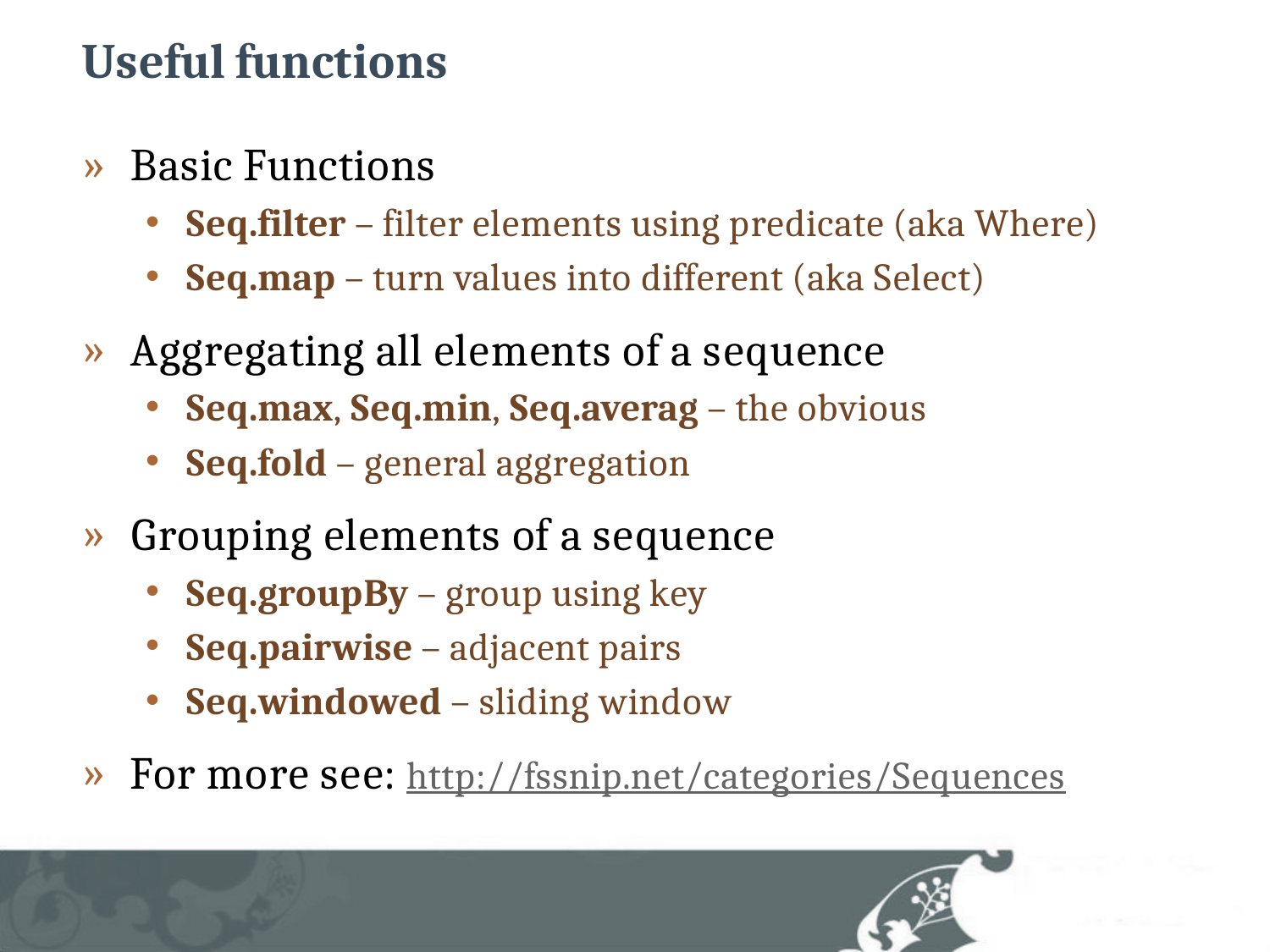

# Useful functions
Basic Functions
Seq.filter – filter elements using predicate (aka Where)
Seq.map – turn values into different (aka Select)
Aggregating all elements of a sequence
Seq.max, Seq.min, Seq.averag – the obvious
Seq.fold – general aggregation
Grouping elements of a sequence
Seq.groupBy – group using key
Seq.pairwise – adjacent pairs
Seq.windowed – sliding window
For more see: http://fssnip.net/categories/Sequences